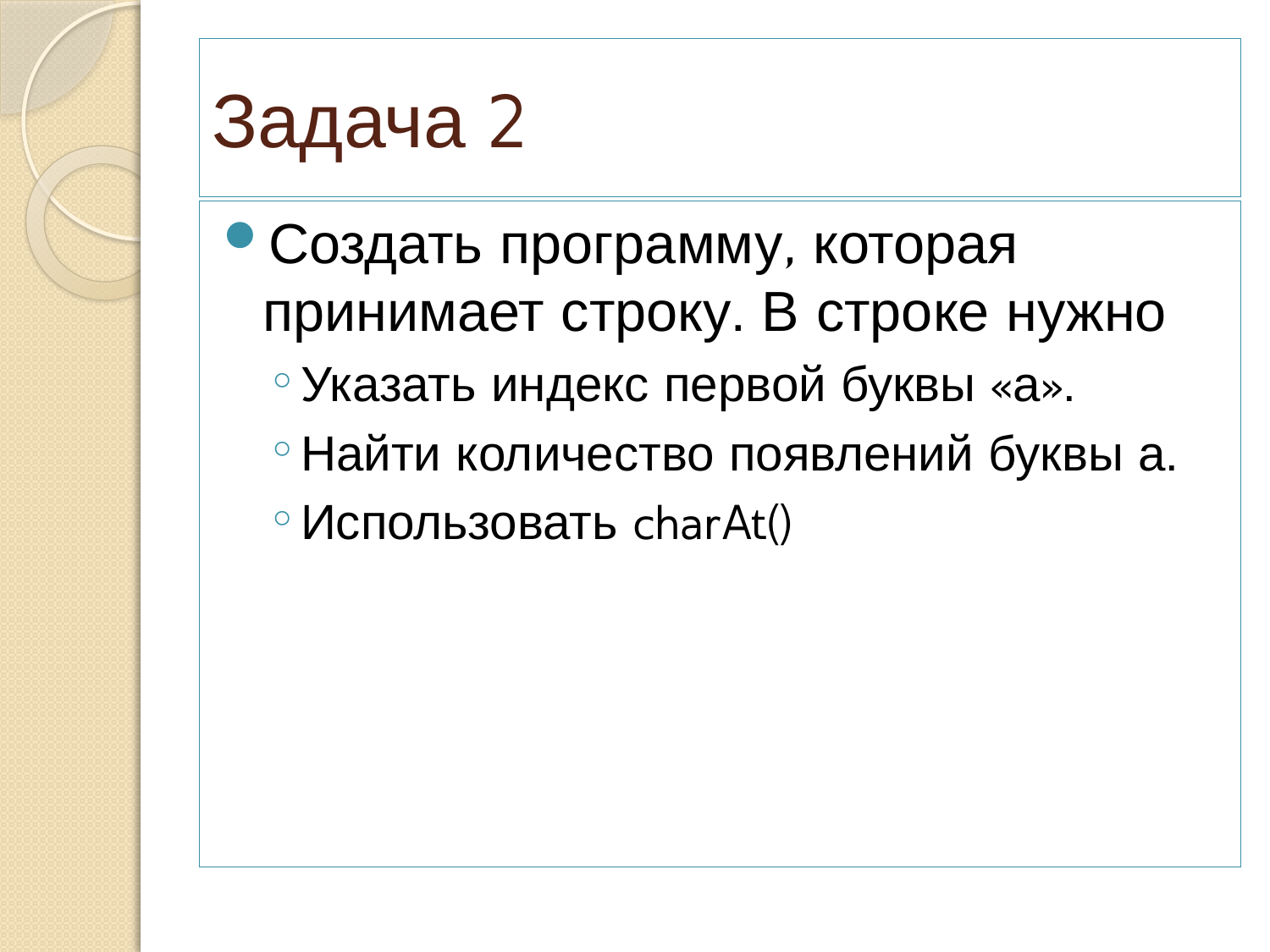

# Задача 2
Создать программу, которая принимает строку. В строке нужно
Указать индекс первой буквы «а».
Найти количество появлений буквы а.
Использовать charAt()